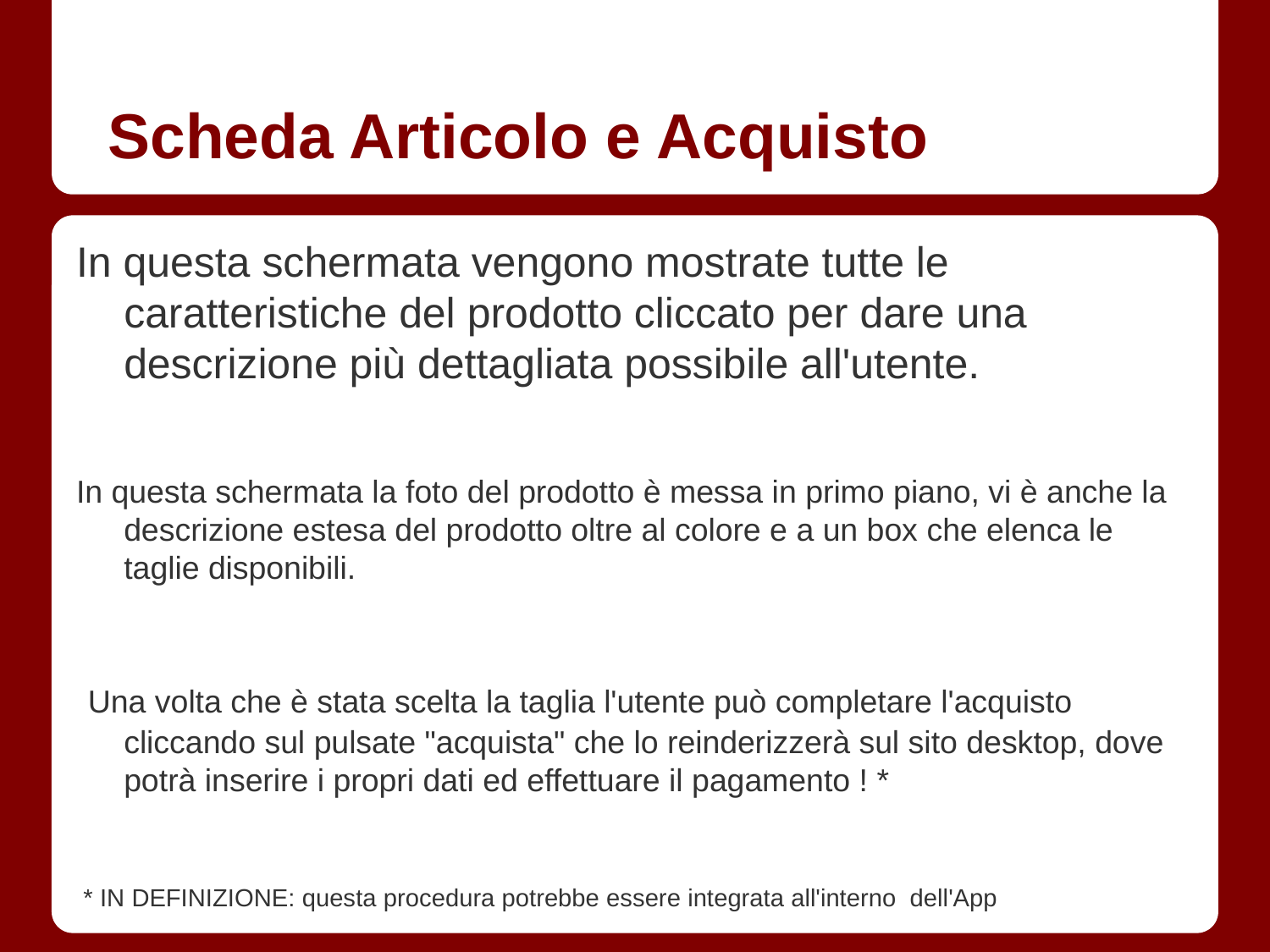

# Scheda Articolo e Acquisto
In questa schermata vengono mostrate tutte le caratteristiche del prodotto cliccato per dare una descrizione più dettagliata possibile all'utente.

In questa schermata la foto del prodotto è messa in primo piano, vi è anche la descrizione estesa del prodotto oltre al colore e a un box che elenca le taglie disponibili.

 Una volta che è stata scelta la taglia l'utente può completare l'acquisto cliccando sul pulsate "acquista" che lo reinderizzerà sul sito desktop, dove potrà inserire i propri dati ed effettuare il pagamento ! *

 * IN DEFINIZIONE: questa procedura potrebbe essere integrata all'interno  dell'App